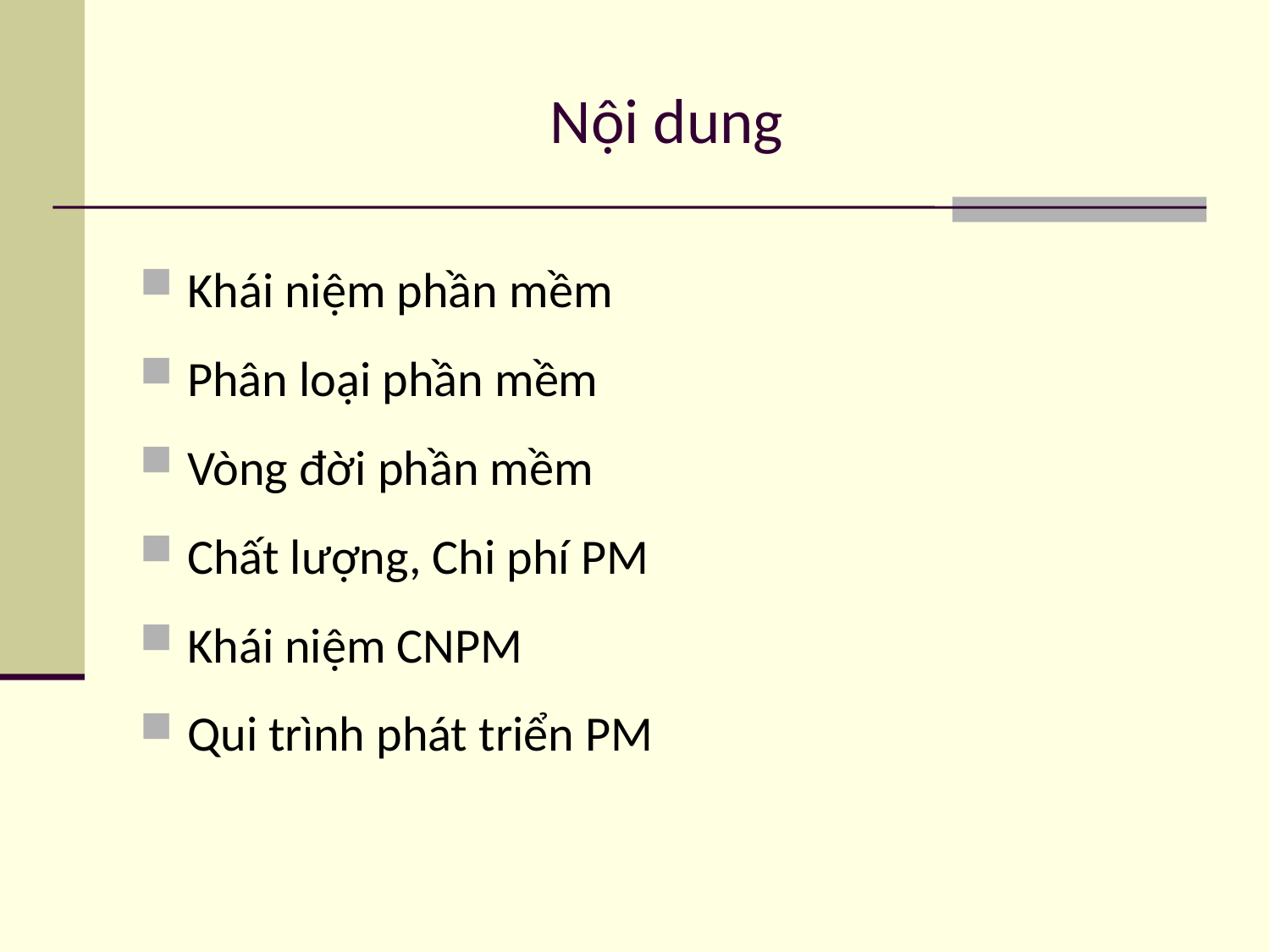

# Nội dung
Khái niệm phần mềm
Phân loại phần mềm
Vòng đời phần mềm
Chất lượng, Chi phí PM
Khái niệm CNPM
Qui trình phát triển PM